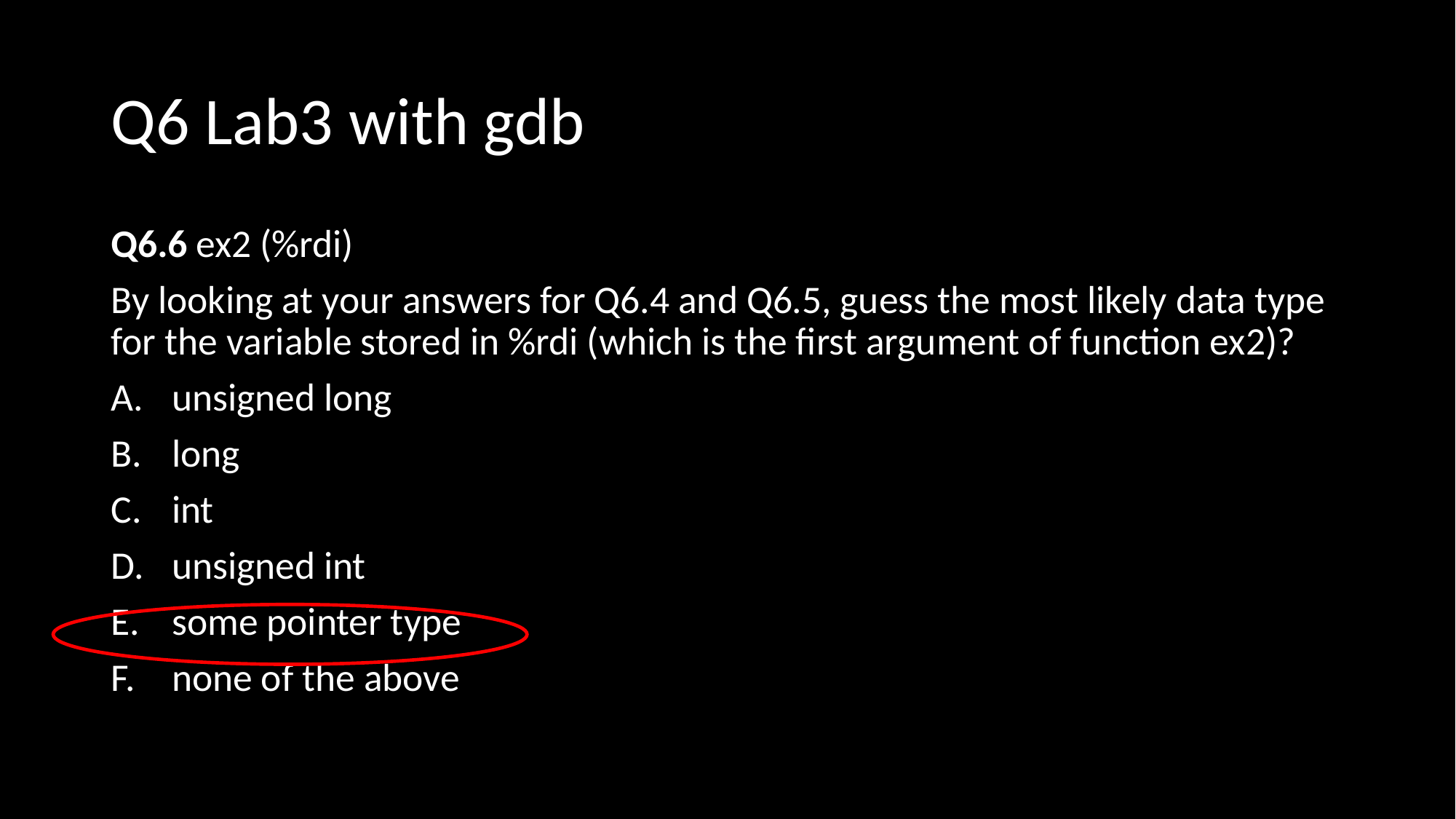

# Q6 Lab3 with gdb
Q6.6 ex2 (%rdi)
By looking at your answers for Q6.4 and Q6.5, guess the most likely data type for the variable stored in %rdi (which is the first argument of function ex2)?
unsigned long
long
int
unsigned int
some pointer type
none of the above